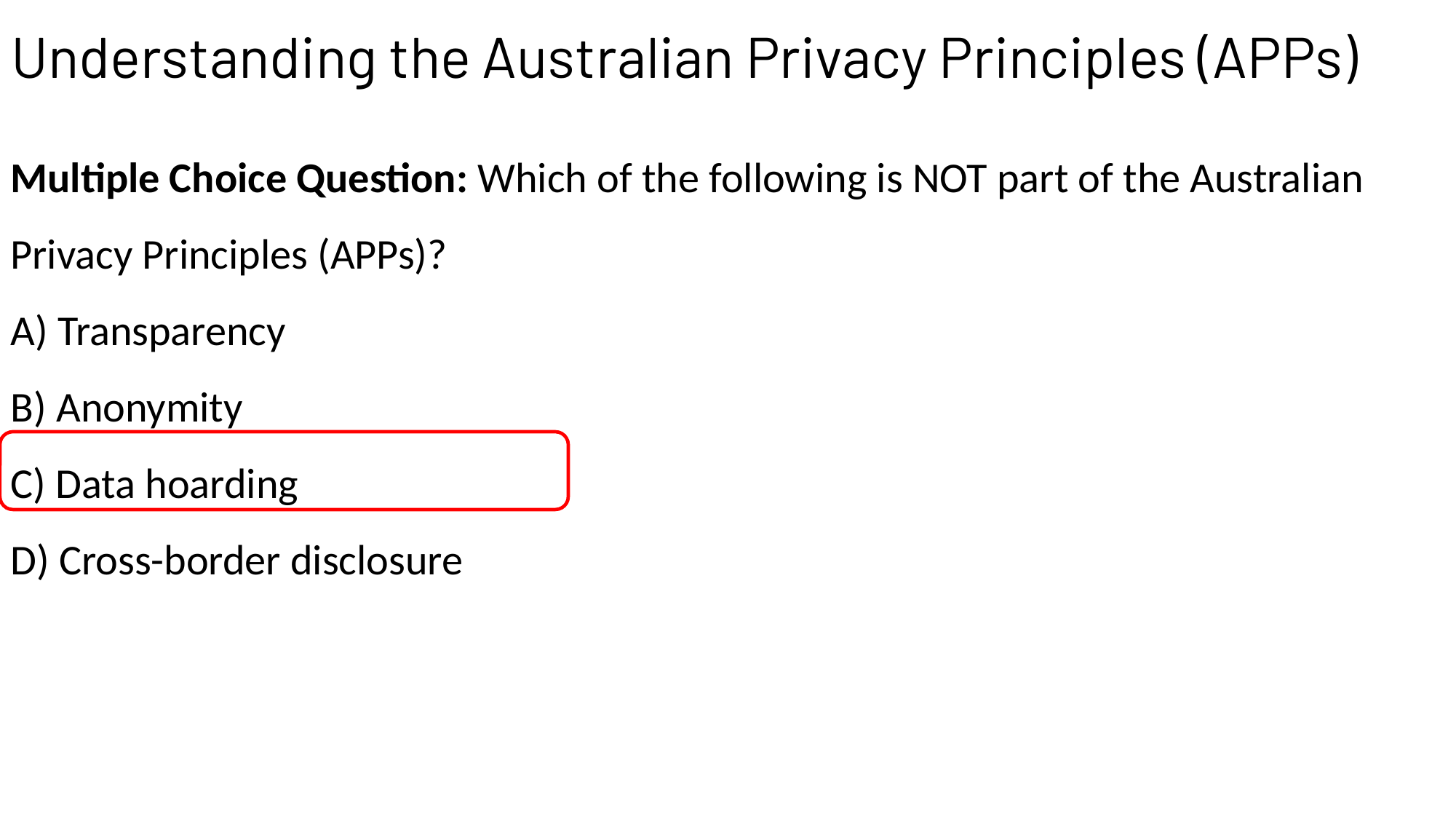

# Understanding the Australian Privacy Principles (APPs)
Multiple Choice Question: Which of the following is NOT part of the Australian Privacy Principles (APPs)?
A) Transparency
B) Anonymity
C) Data hoarding
D) Cross-border disclosure